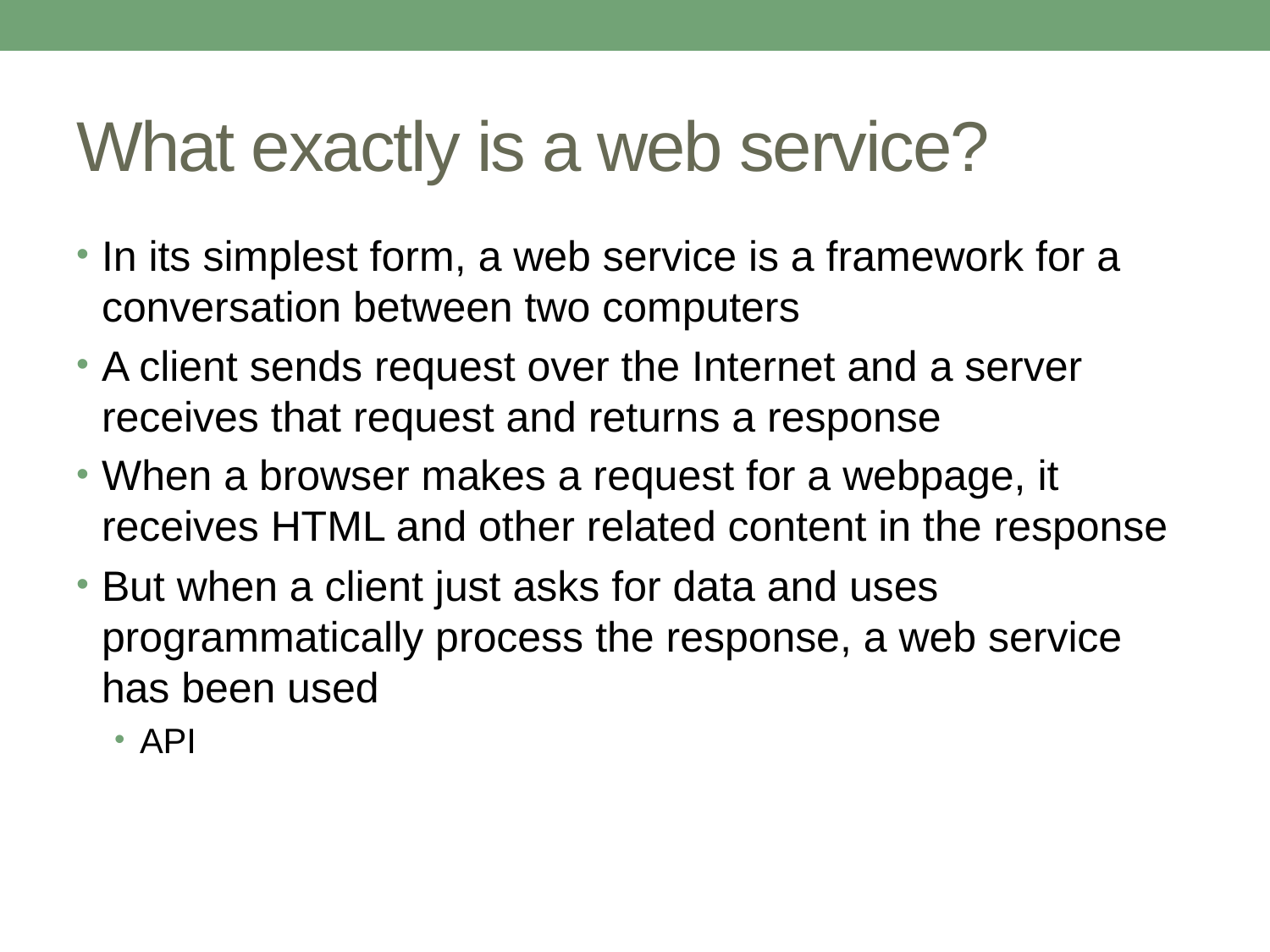

# What exactly is a web service?
In its simplest form, a web service is a framework for a conversation between two computers
A client sends request over the Internet and a server receives that request and returns a response
When a browser makes a request for a webpage, it receives HTML and other related content in the response
But when a client just asks for data and uses programmatically process the response, a web service has been used
API